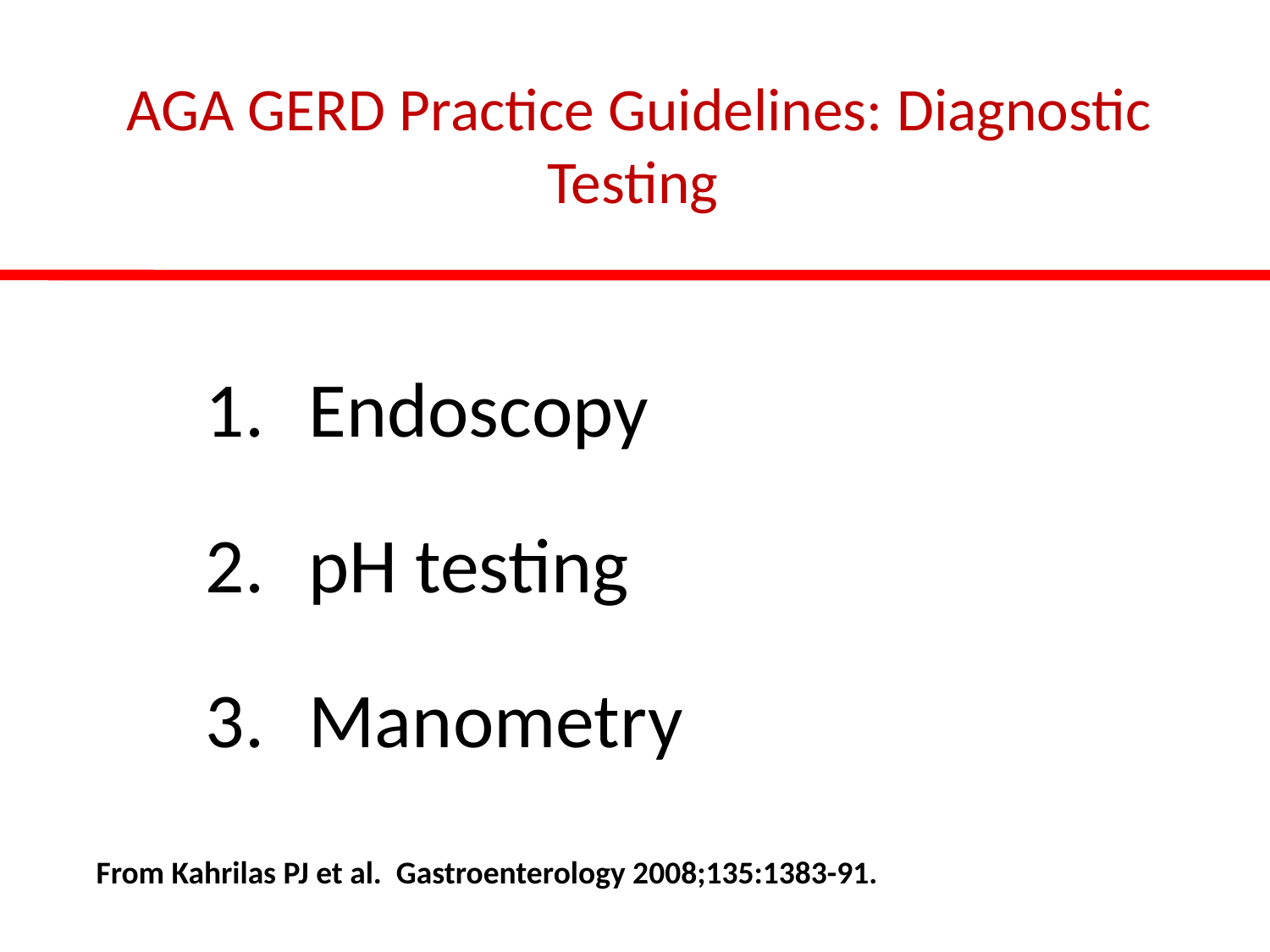

# AGA GERD Practice Guidelines: Diagnostic Testing
Endoscopy
pH testing
Manometry
From Kahrilas PJ et al.  Gastroenterology 2008;135:1383-91.